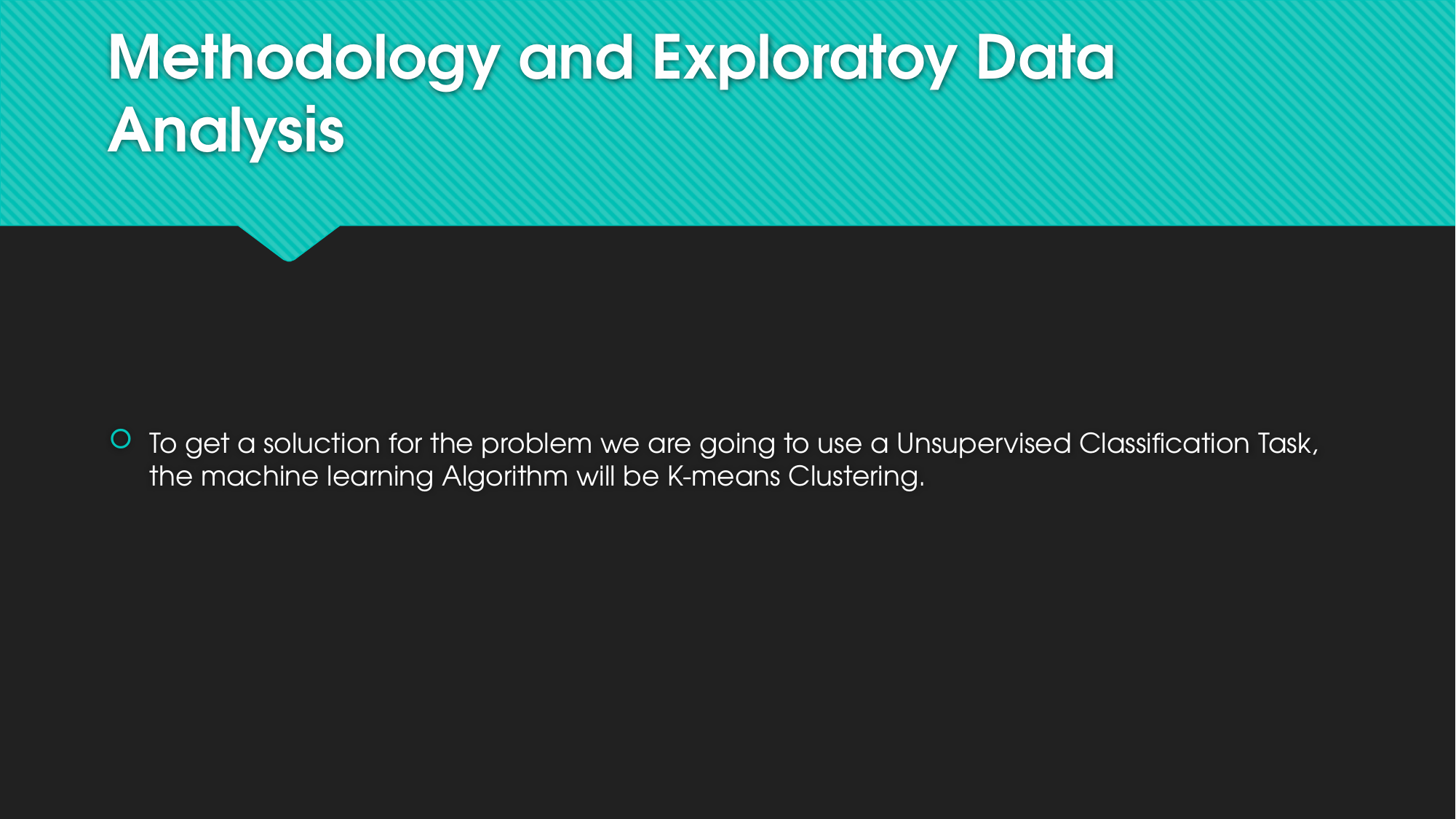

# Methodology and Exploratoy Data Analysis
To get a soluction for the problem we are going to use a Unsupervised Classification Task, the machine learning Algorithm will be K-means Clustering.